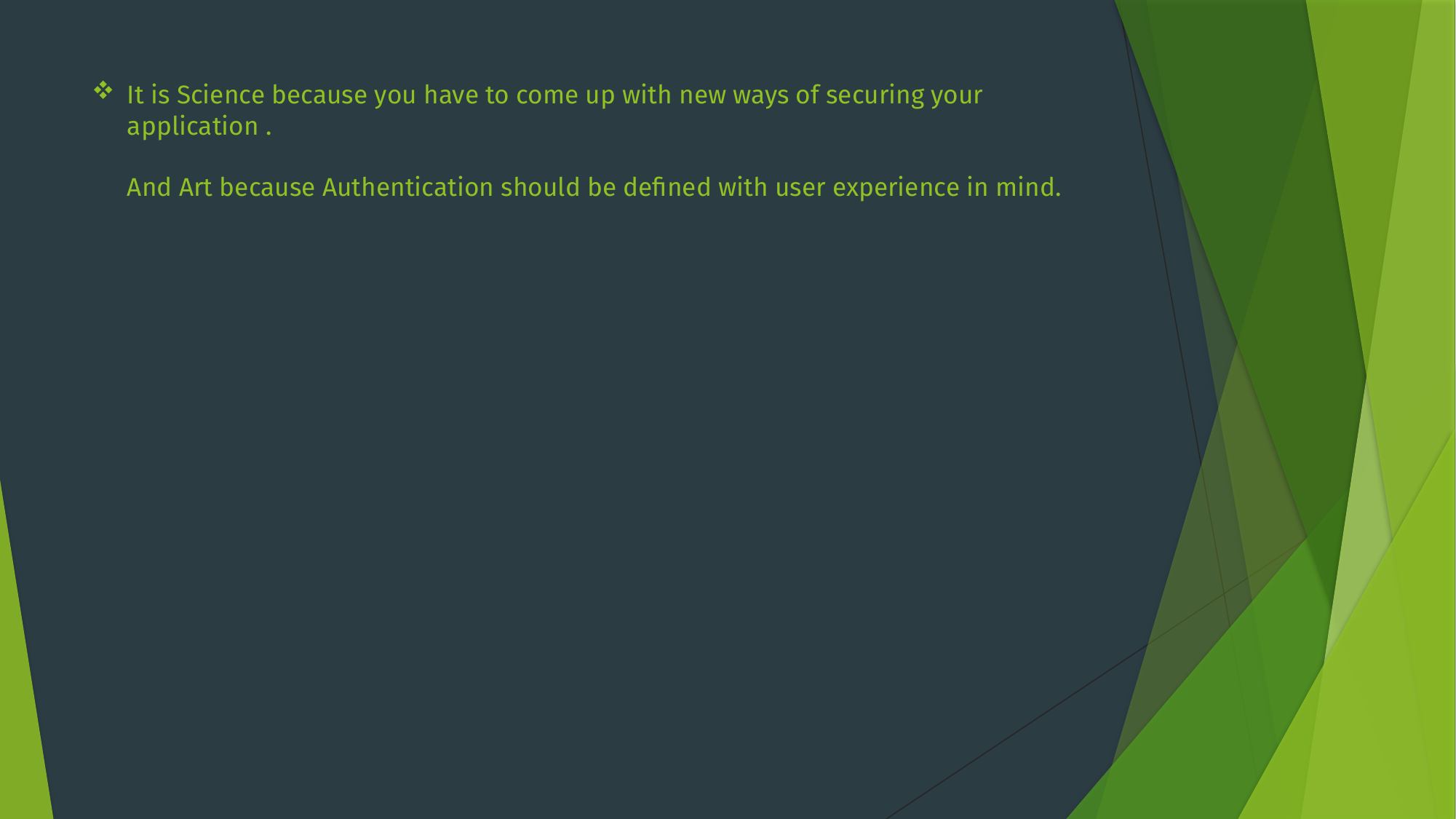

# It is Science because you have to come up with new ways of securing your application . And Art because Authentication should be defined with user experience in mind.